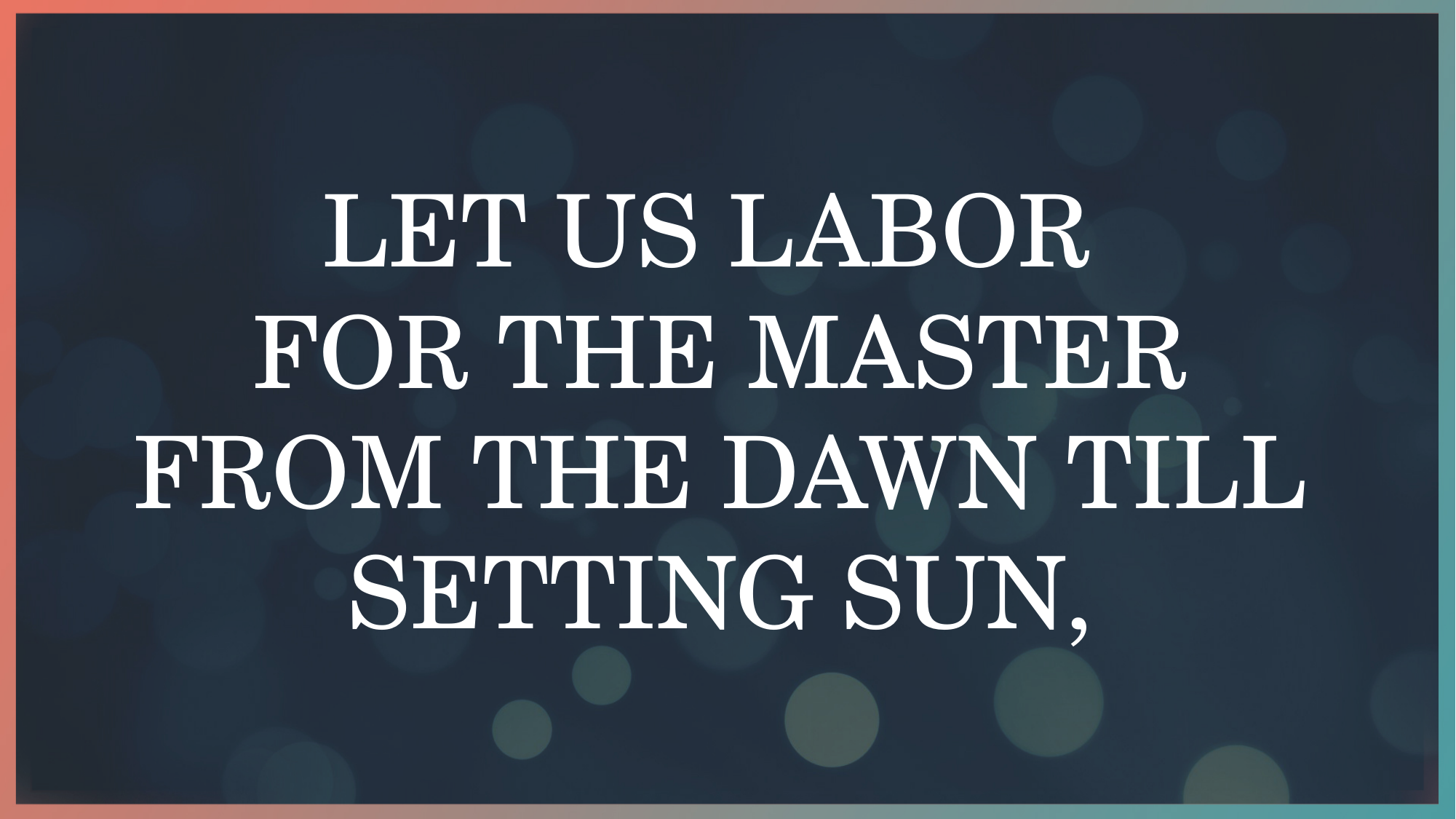

LET US LABOR
FOR THE MASTER
FROM THE DAWN TILL SETTING SUN,